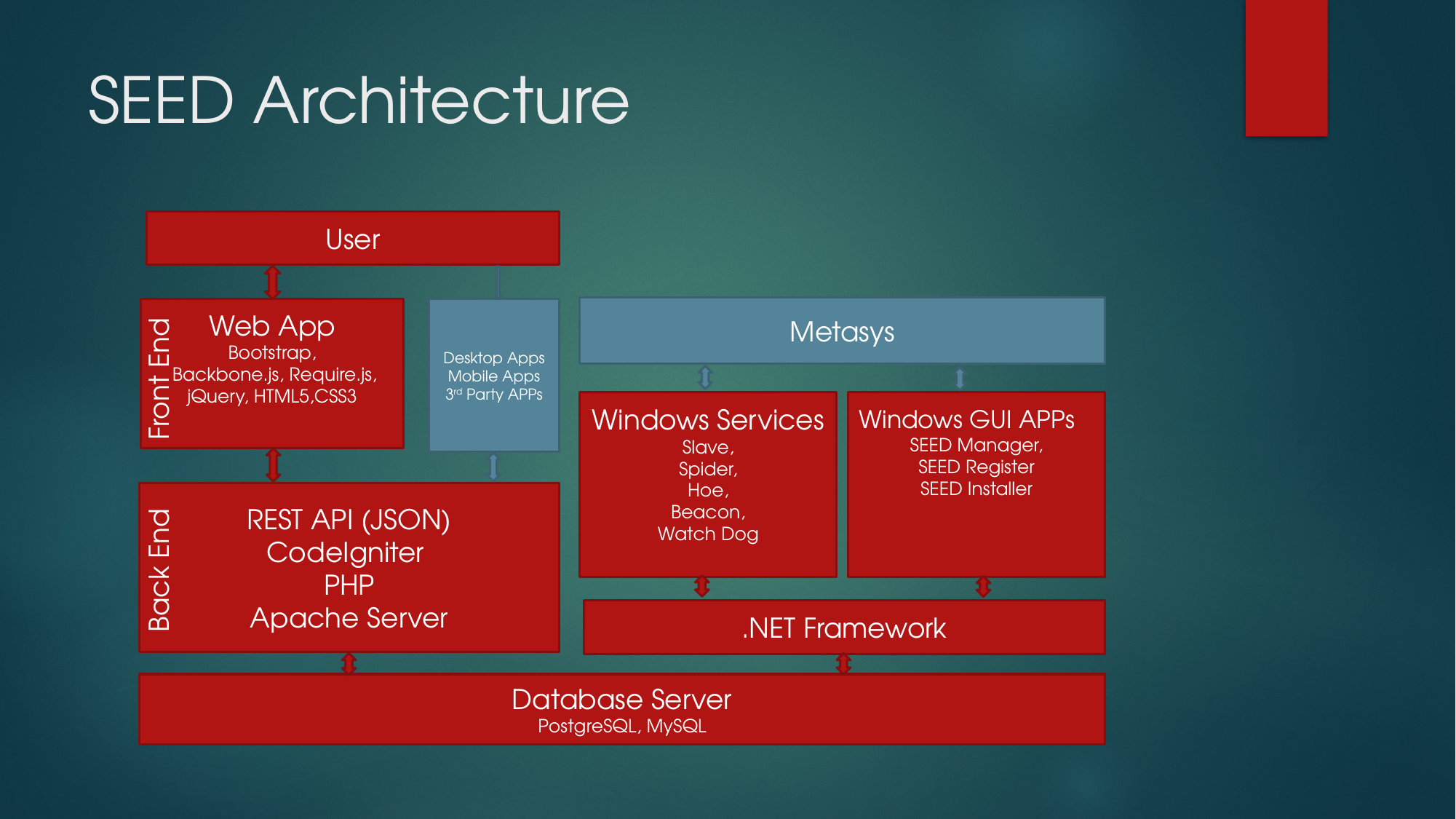

# SEED Architecture

User

Metasys
Web App
Bootstrap,
 Backbone.js, Require.js,
jQuery, HTML5,CSS3

Desktop Apps
Mobile Apps
3rd Party APPs
Front End

Windows Services
Slave,
Spider,
Hoe,
Beacon,
Watch Dog

Windows GUI APPs
SEED Manager,
SEED Register
SEED Installer

REST API (JSON)
CodeIgniter
PHP
Apache Server
Back End

.NET Framework

Database Server
PostgreSQL, MySQL